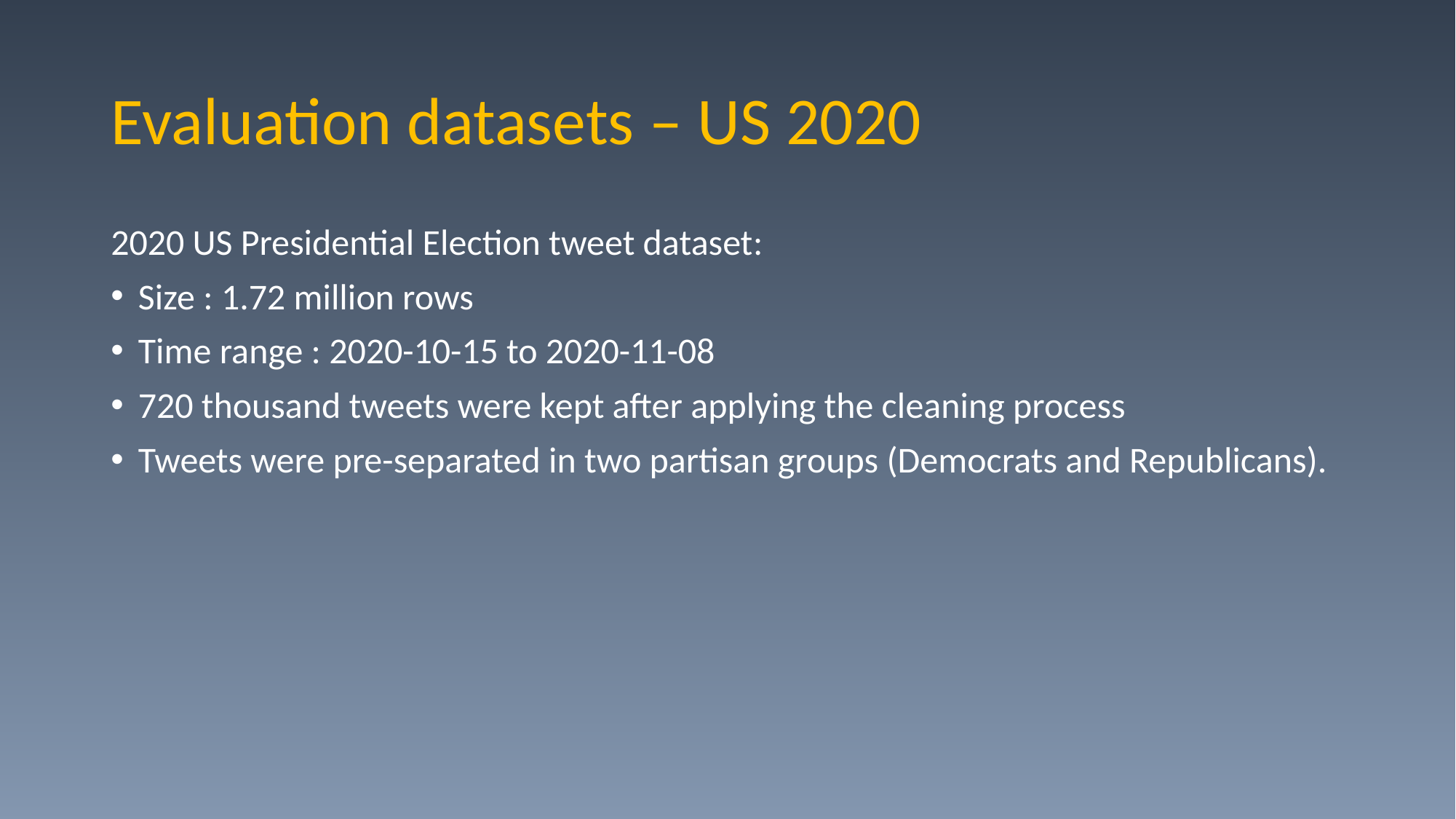

# Evaluation datasets – US 2020
2020 US Presidential Election tweet dataset:
Size : 1.72 million rows
Time range : 2020-10-15 to 2020-11-08
720 thousand tweets were kept after applying the cleaning process
Tweets were pre-separated in two partisan groups (Democrats and Republicans).